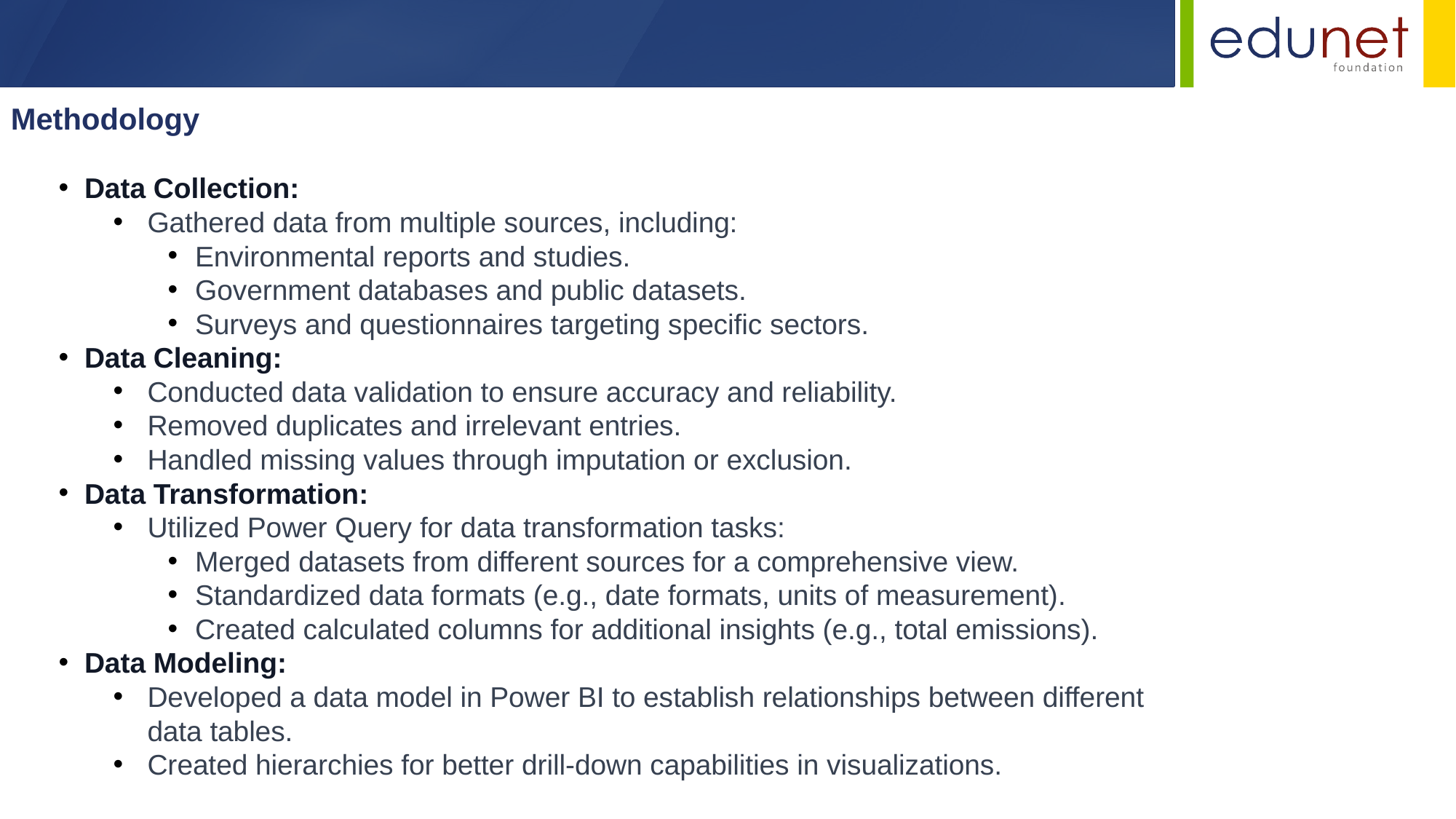

Methodology
Data Collection:
Gathered data from multiple sources, including:
Environmental reports and studies.
Government databases and public datasets.
Surveys and questionnaires targeting specific sectors.
Data Cleaning:
Conducted data validation to ensure accuracy and reliability.
Removed duplicates and irrelevant entries.
Handled missing values through imputation or exclusion.
Data Transformation:
Utilized Power Query for data transformation tasks:
Merged datasets from different sources for a comprehensive view.
Standardized data formats (e.g., date formats, units of measurement).
Created calculated columns for additional insights (e.g., total emissions).
Data Modeling:
Developed a data model in Power BI to establish relationships between different data tables.
Created hierarchies for better drill-down capabilities in visualizations.